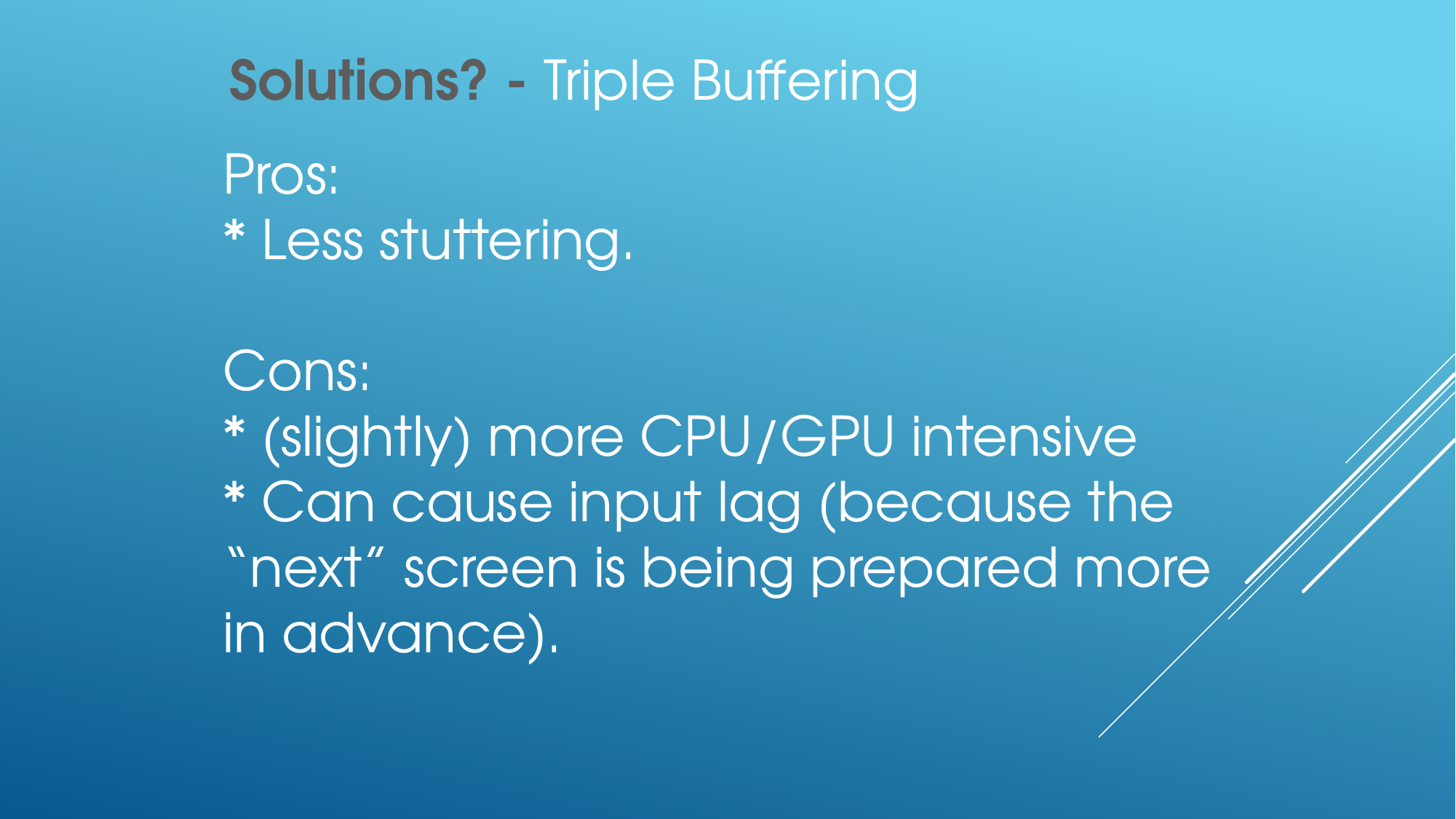

Solutions? - Triple Buffering
Pros:
* Less stuttering.

Cons:
* (slightly) more CPU/GPU intensive
* Can cause input lag (because the “next” screen is being prepared more in advance).